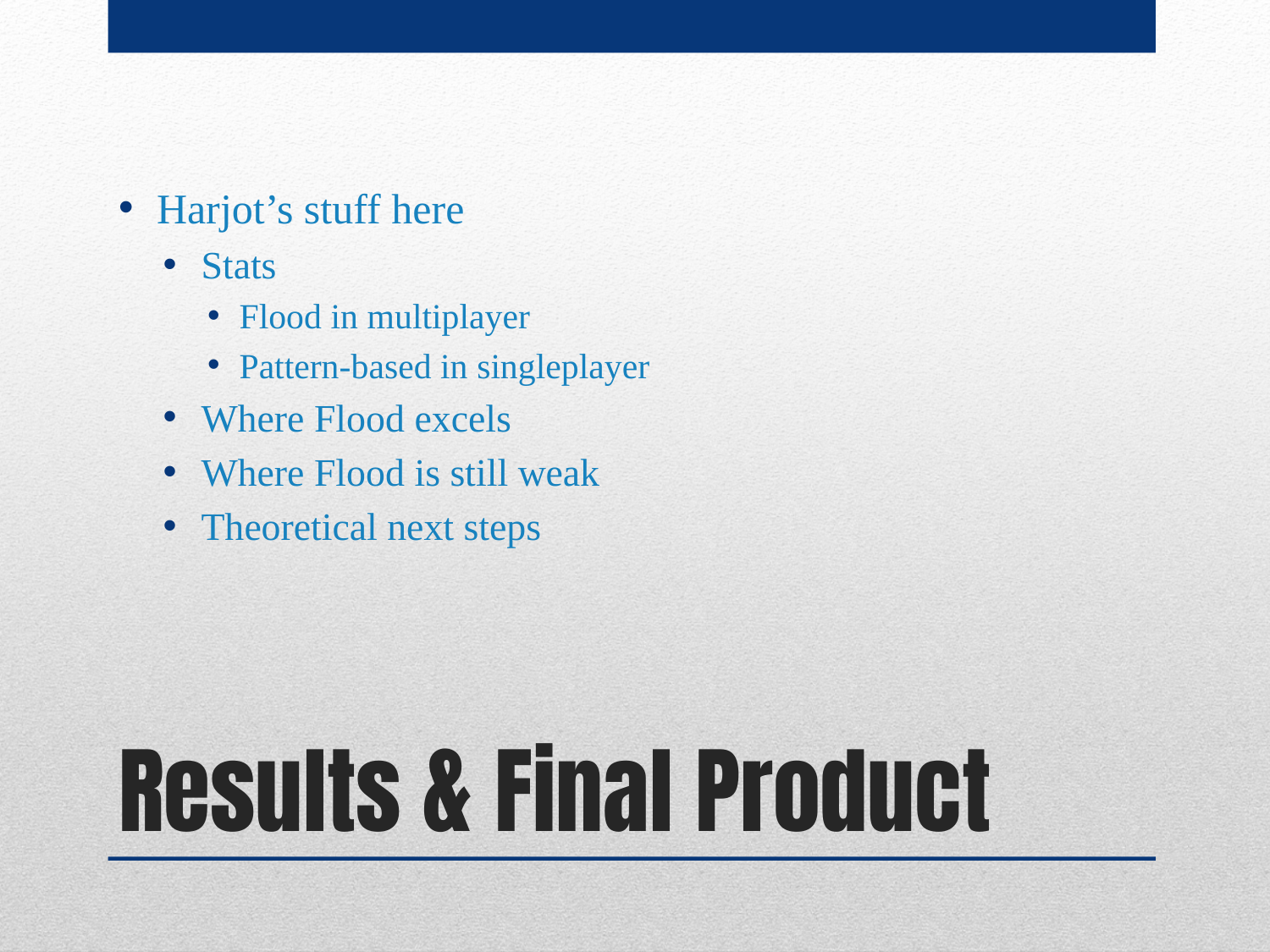

Harjot’s stuff here
Stats
Flood in multiplayer
Pattern-based in singleplayer
Where Flood excels
Where Flood is still weak
Theoretical next steps
# Results & Final Product